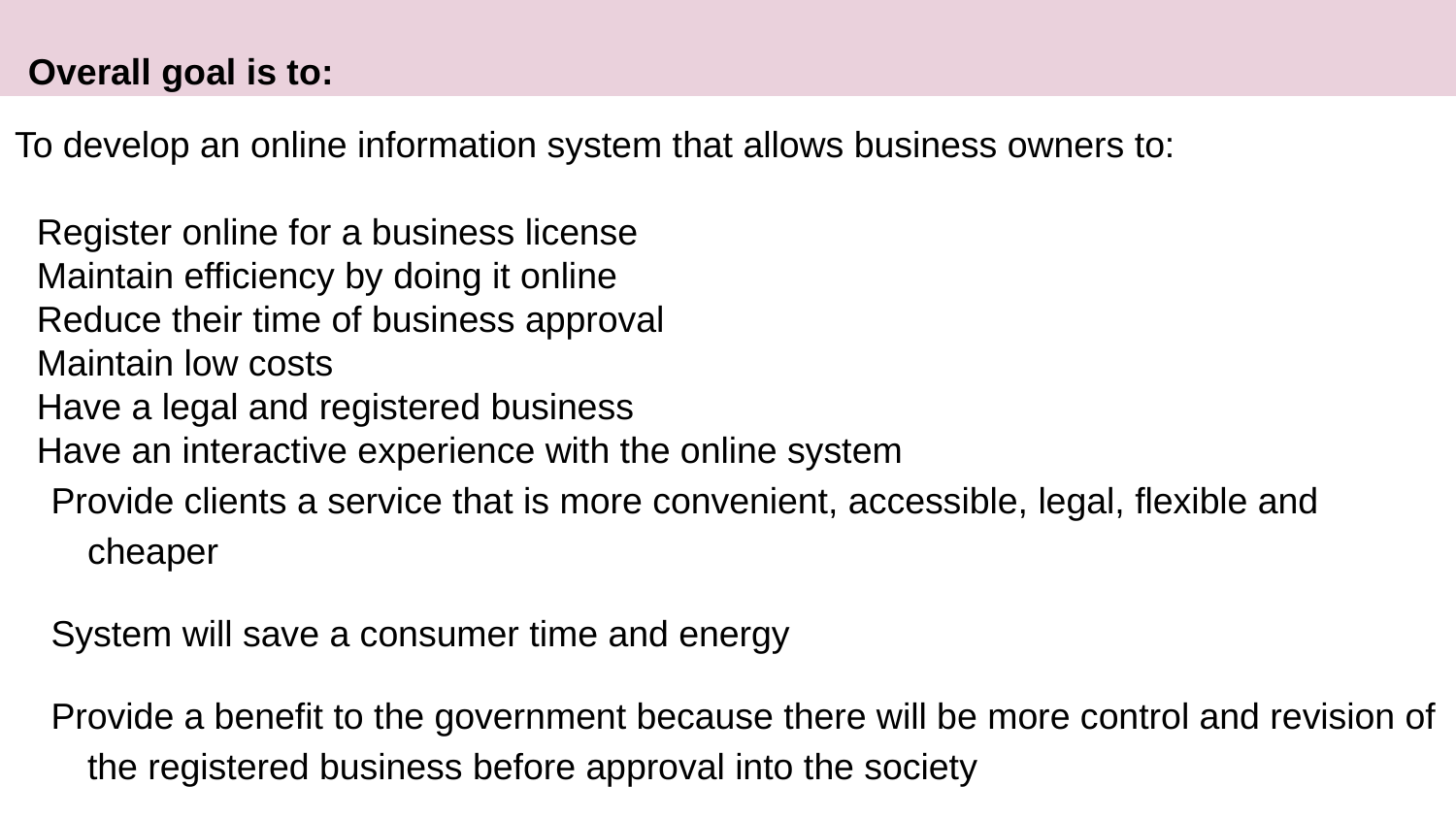

# Overall goal is to:
To develop an online information system that allows business owners to:

Register online for a business license
Maintain efficiency by doing it online
Reduce their time of business approval
Maintain low costs
Have a legal and registered business
Have an interactive experience with the online system
Provide clients a service that is more convenient, accessible, legal, flexible and cheaper
System will save a consumer time and energy
Provide a benefit to the government because there will be more control and revision of the registered business before approval into the society
Provide customer satisfaction